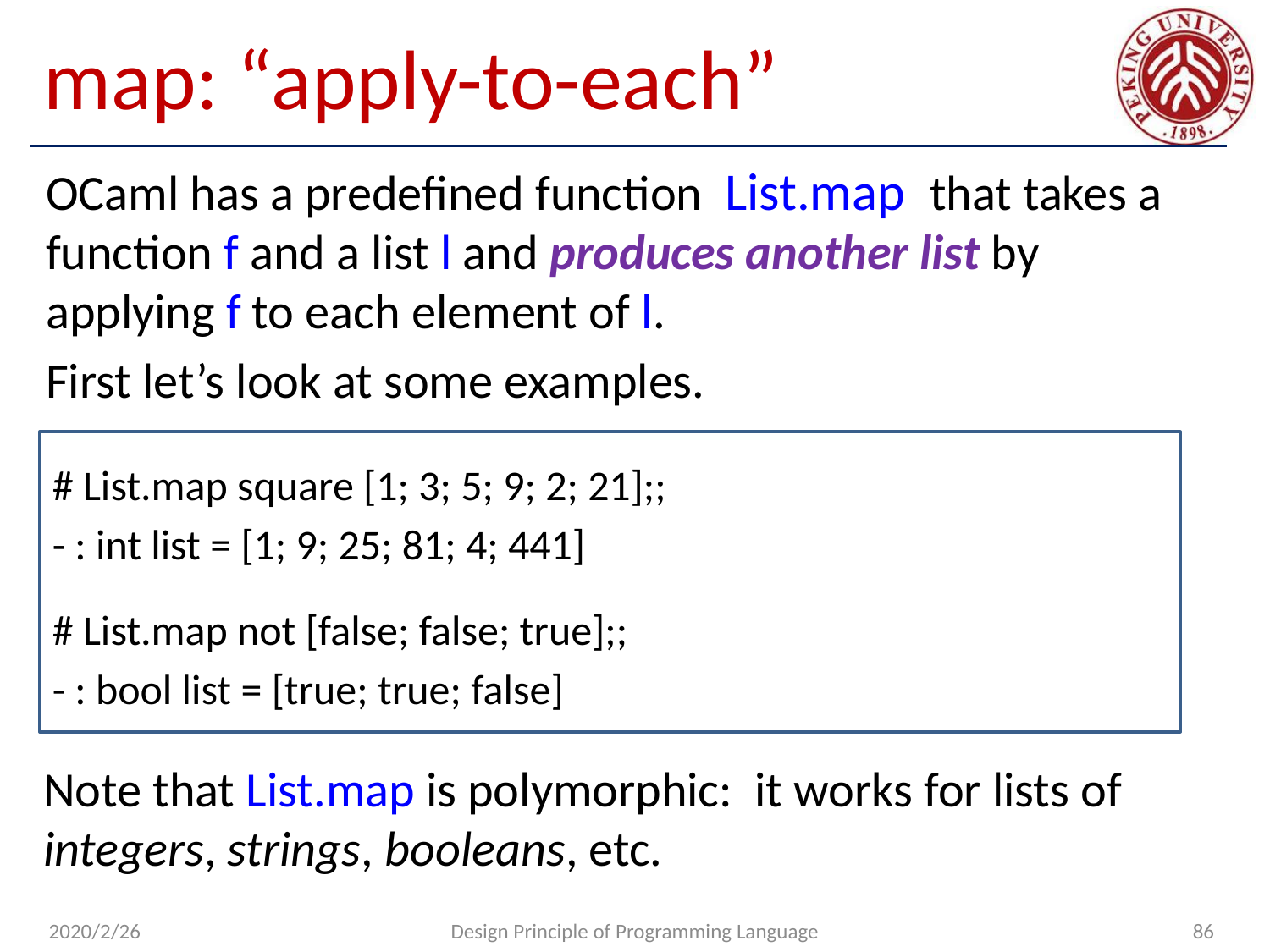

# map: “apply-to-each”
OCaml has a predefined function  List.map  that takes a function f and a list l and produces another list by applying f to each element of l.
First let’s look at some examples.

# List.map square [1; 3; 5; 9; 2; 21];;
- : int list = [1; 9; 25; 81; 4; 441]

# List.map not [false; false; true];;
- : bool list = [true; true; false]
Note that List.map is polymorphic:  it works for lists of integers, strings, booleans, etc.
2020/2/26
Design Principle of Programming Language
86